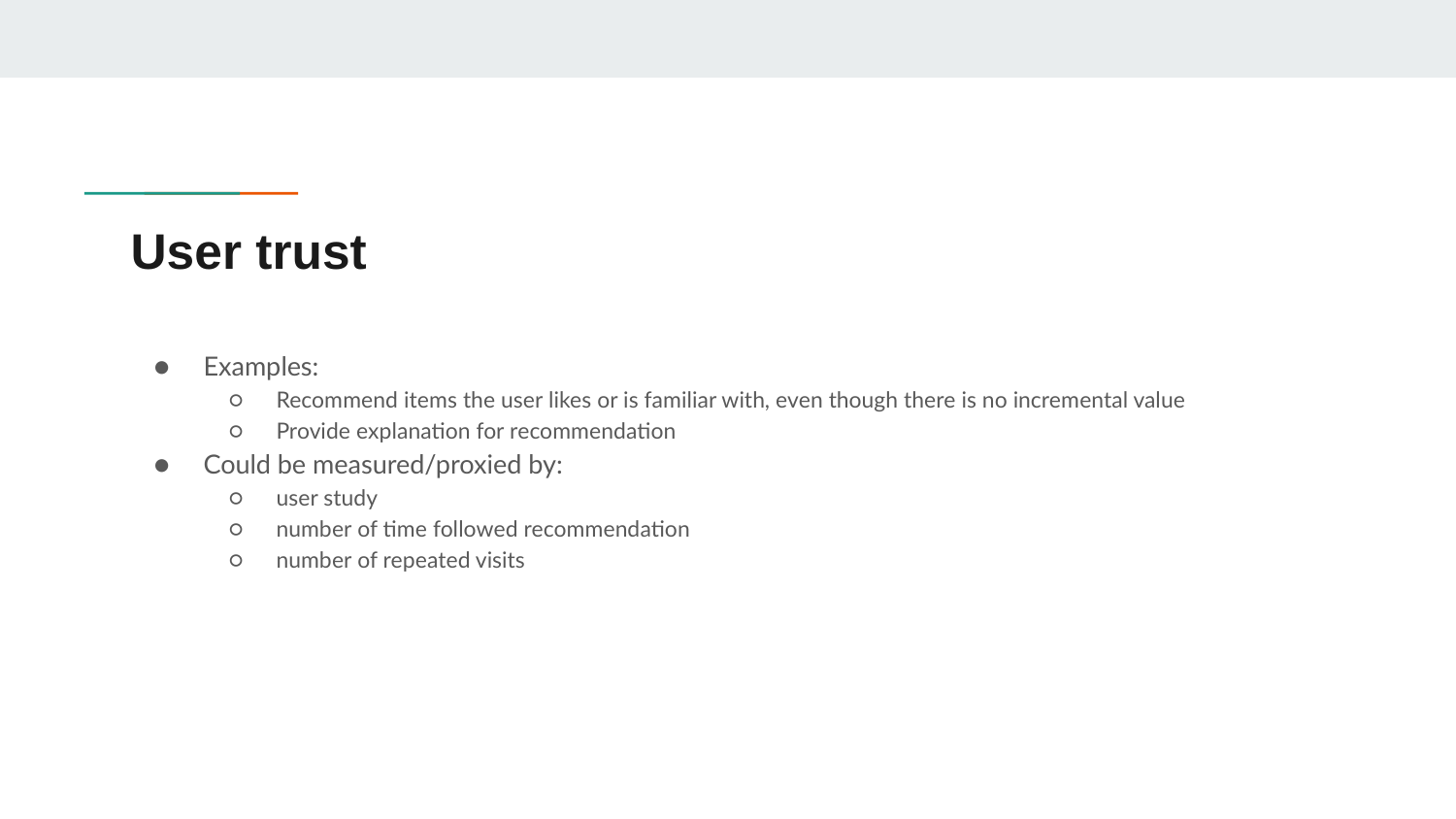

# User trust

Examples:
Recommend items the user likes or is familiar with, even though there is no incremental value
Provide explanation for recommendation
Could be measured/proxied by:
user study
number of time followed recommendation
number of repeated visits